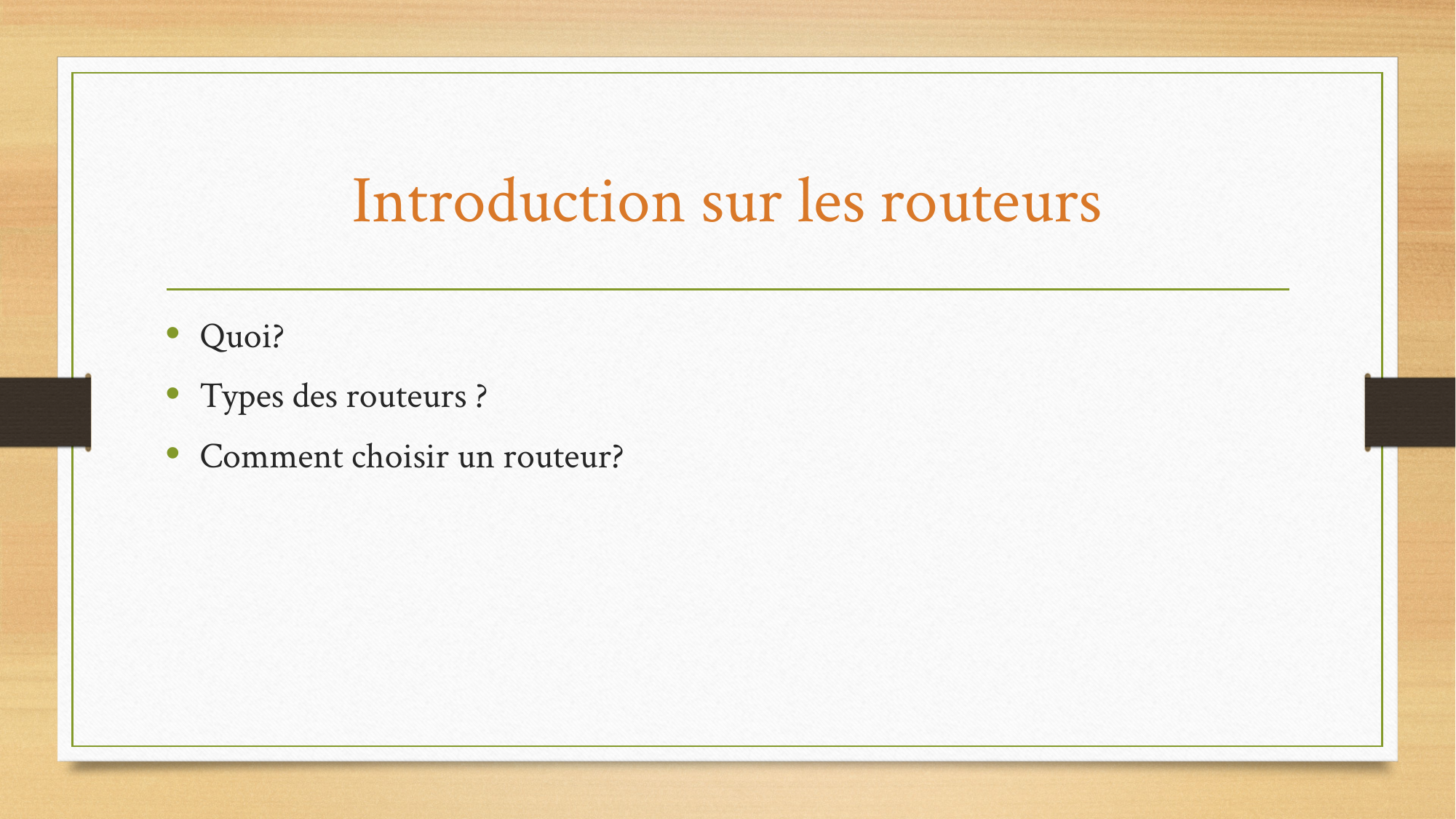

# Introduction sur les routeurs
Quoi?
Types des routeurs ?
Comment choisir un routeur?